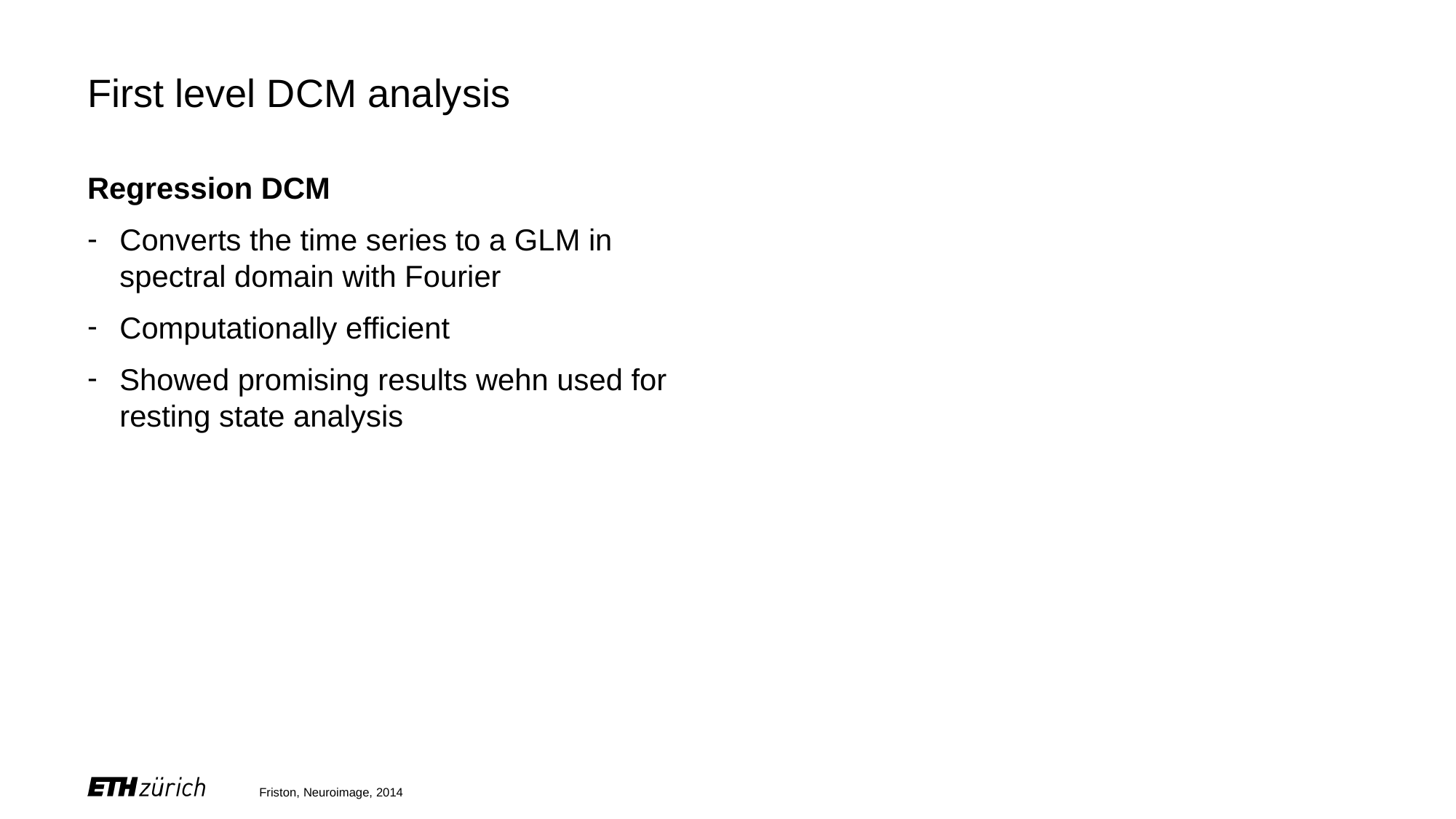

# First level DCM analysis
Regression DCM
Converts the time series to a GLM in spectral domain with Fourier
Computationally efficient
Showed promising results wehn used for resting state analysis
Friston, Neuroimage, 2014